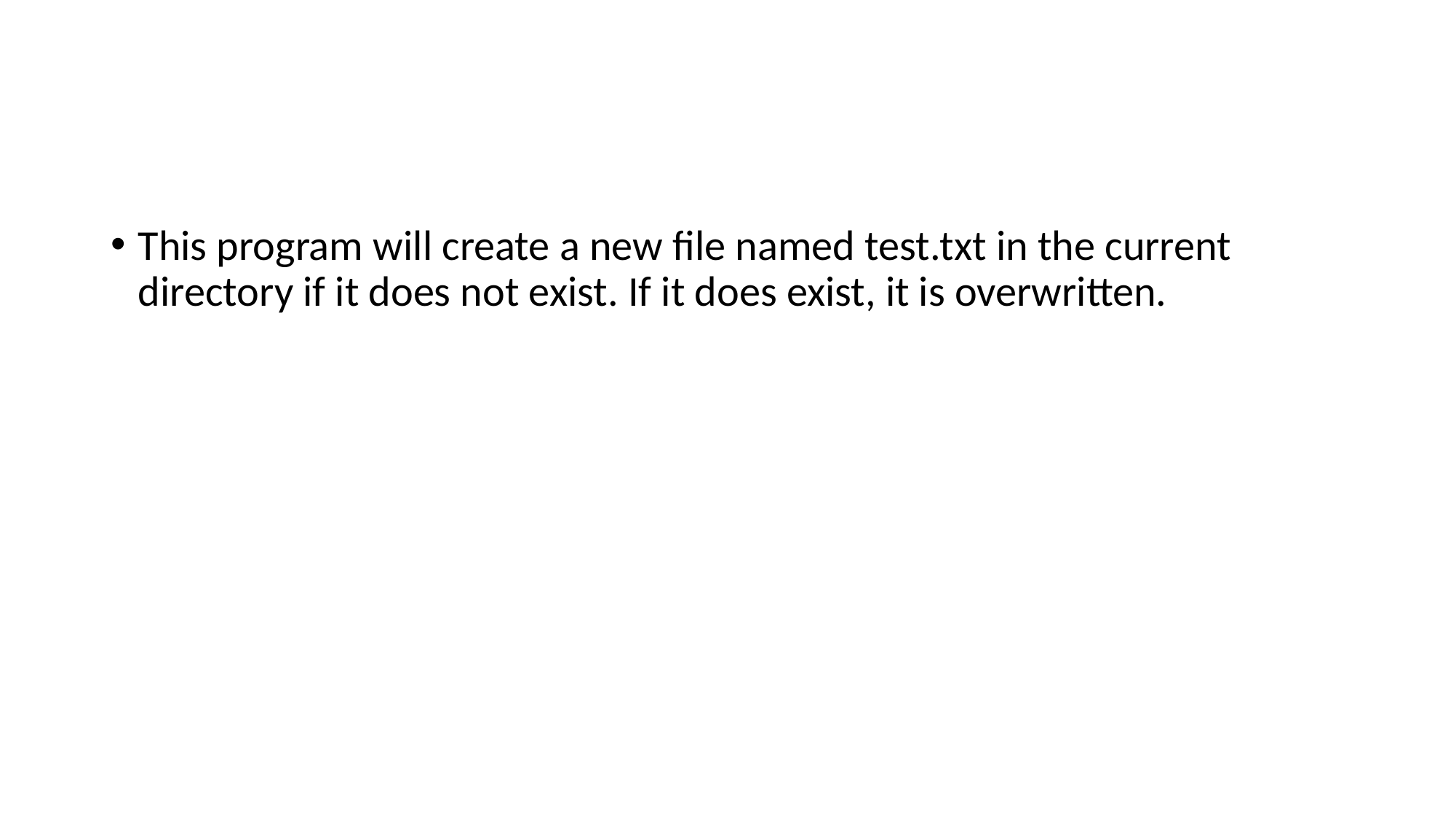

#
This program will create a new file named test.txt in the current directory if it does not exist. If it does exist, it is overwritten.